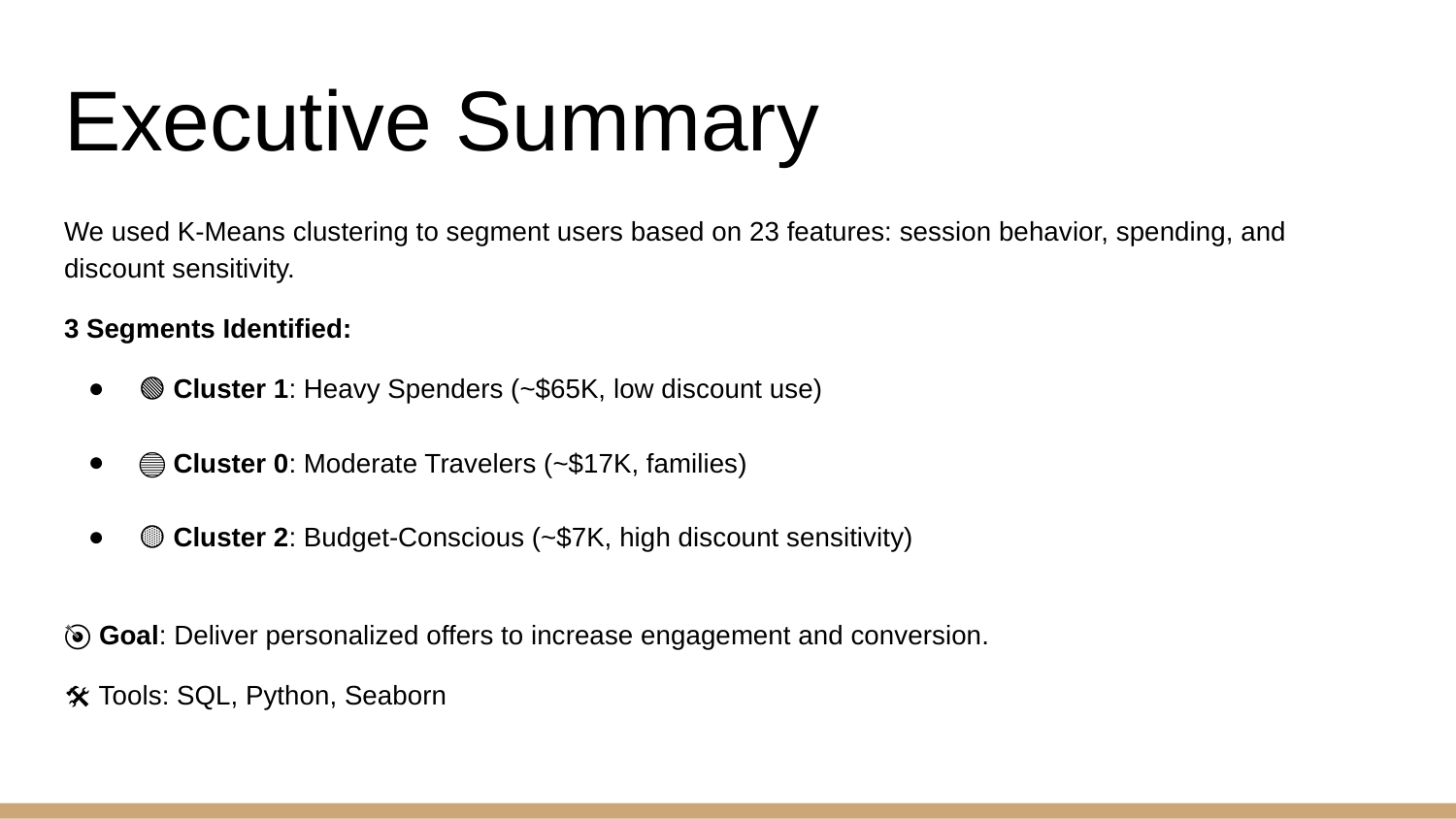

# Executive Summary
We used K-Means clustering to segment users based on 23 features: session behavior, spending, and discount sensitivity.
3 Segments Identified:
🟢 Cluster 1: Heavy Spenders (~$65K, low discount use)
🔵 Cluster 0: Moderate Travelers (~$17K, families)
🟡 Cluster 2: Budget-Conscious (~$7K, high discount sensitivity)
🎯 Goal: Deliver personalized offers to increase engagement and conversion.
🛠 Tools: SQL, Python, Seaborn